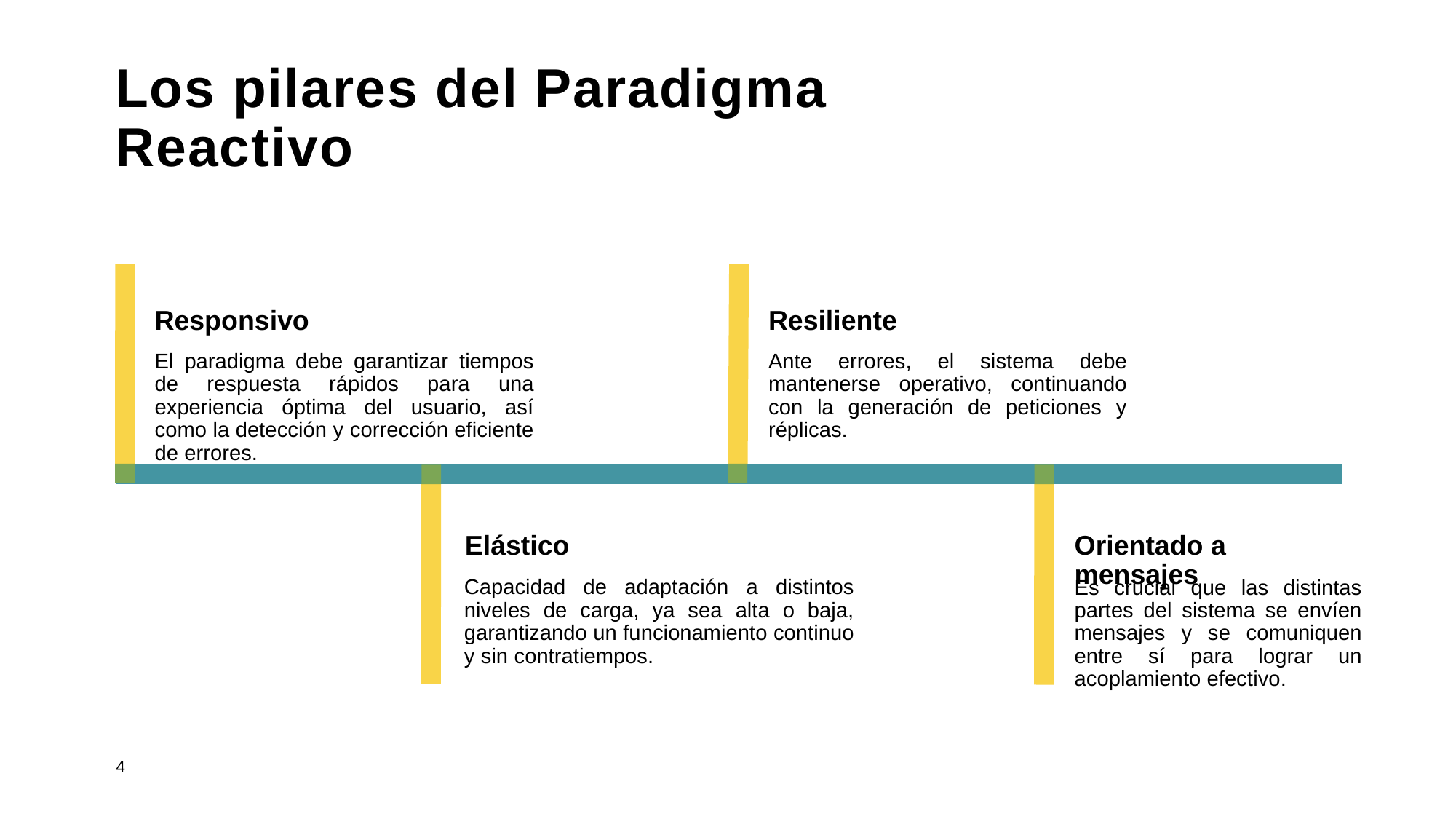

# Los pilares del Paradigma Reactivo
Responsivo
Resiliente
El paradigma debe garantizar tiempos de respuesta rápidos para una experiencia óptima del usuario, así como la detección y corrección eficiente de errores.
Ante errores, el sistema debe mantenerse operativo, continuando con la generación de peticiones y réplicas.
Orientado a mensajes
Elástico
Capacidad de adaptación a distintos niveles de carga, ya sea alta o baja, garantizando un funcionamiento continuo y sin contratiempos.
Es crucial que las distintas partes del sistema se envíen mensajes y se comuniquen entre sí para lograr un acoplamiento efectivo.
4